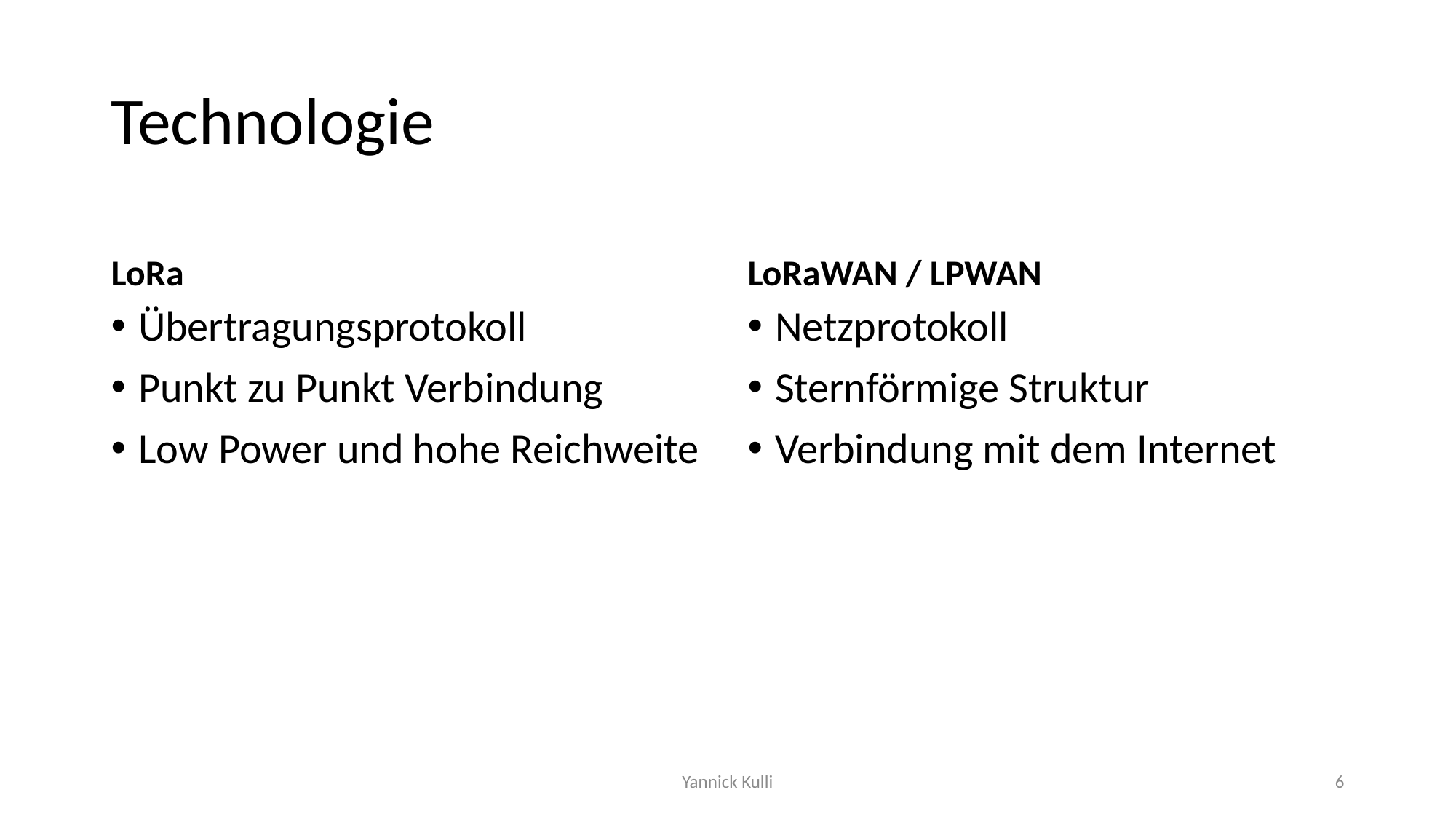

# Technologie
LoRa
LoRaWAN / LPWAN
Übertragungsprotokoll
Punkt zu Punkt Verbindung
Low Power und hohe Reichweite

Netzprotokoll
Sternförmige Struktur
Verbindung mit dem Internet
Yannick Kulli
6